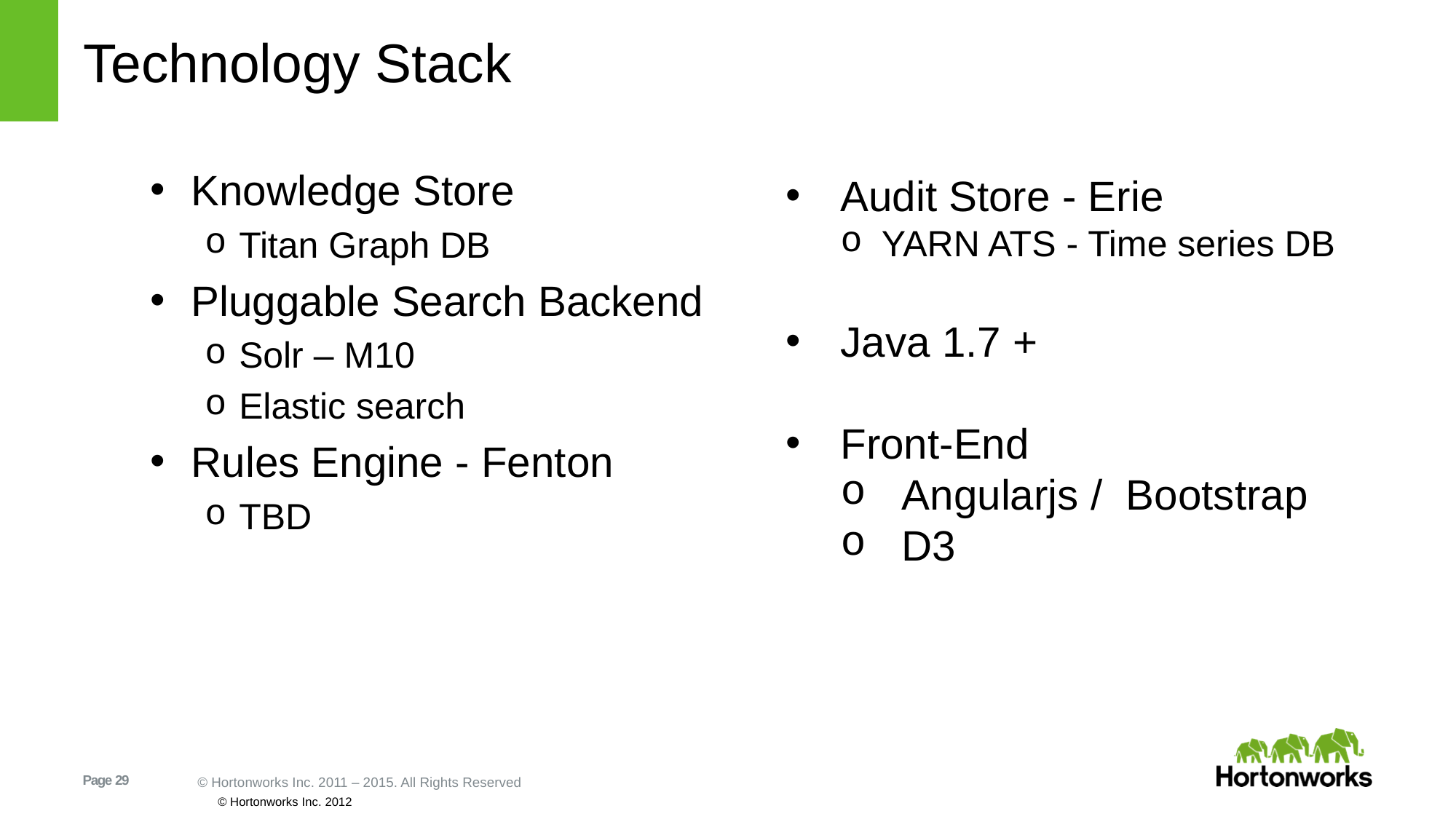

# Technology Stack

Knowledge Store
Titan Graph DB
Pluggable Search Backend
Solr – M10
Elastic search
Rules Engine - Fenton
TBD
Audit Store - Erie
YARN ATS - Time series DB

Java 1.7 +

Front-End
Angularjs /  Bootstrap
D3